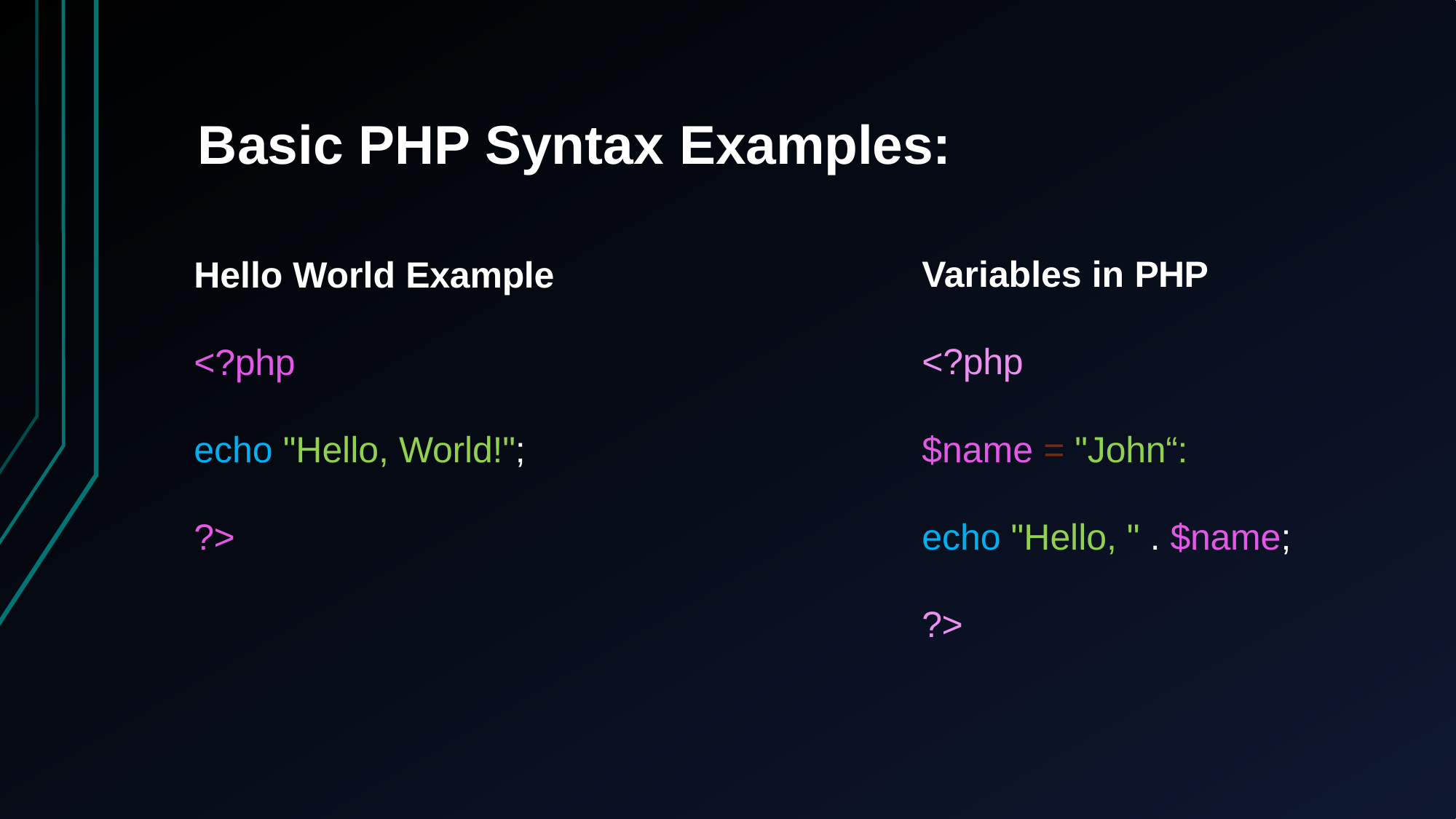

Basic PHP Syntax Examples:
Hello World Example

<?php

echo "Hello, World!";

?>
Variables in PHP

<?php

$name = "John“:

echo "Hello, " . $name;

?>